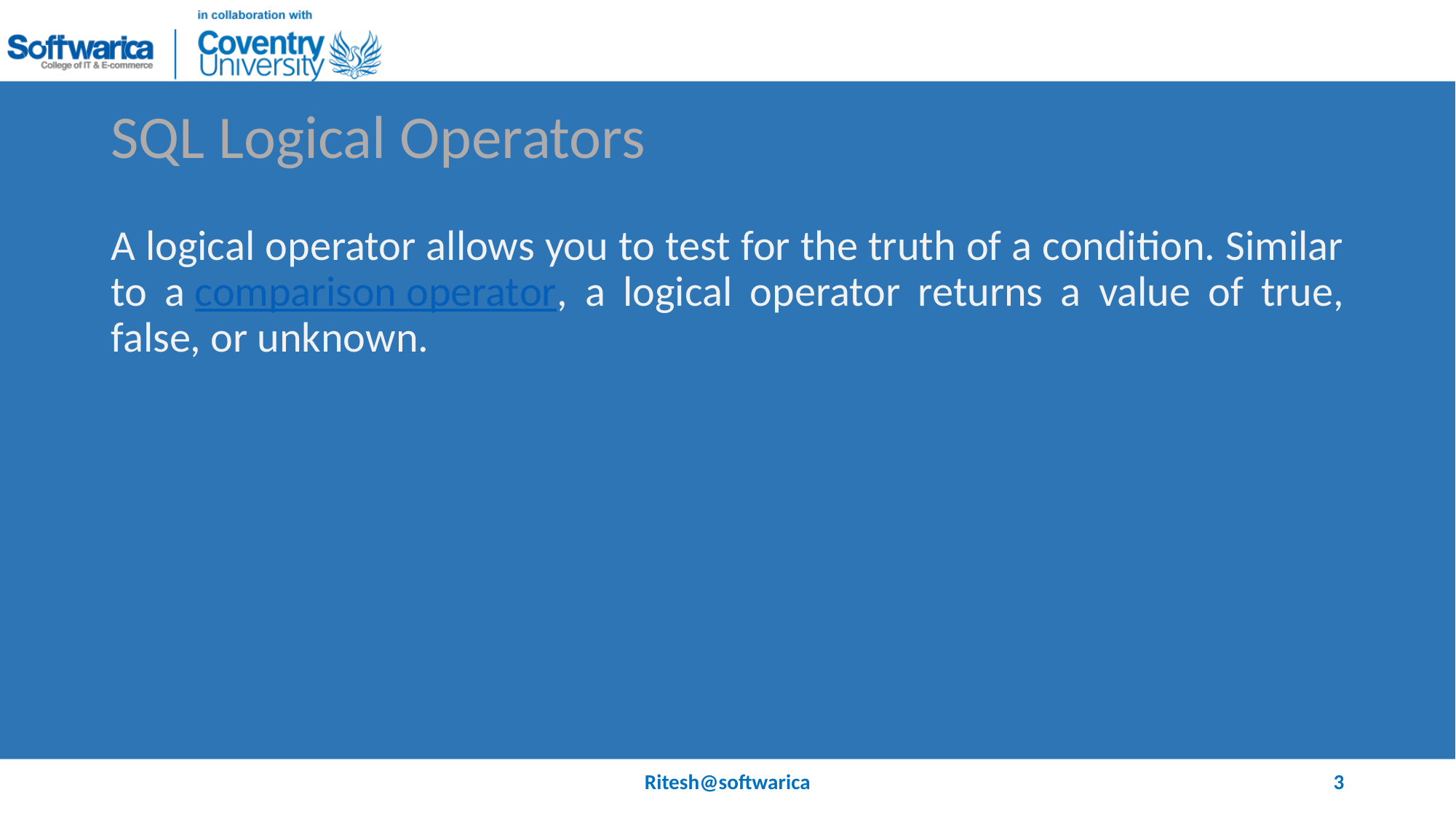

# SQL Logical Operators
A logical operator allows you to test for the truth of a condition. Similar to a comparison operator, a logical operator returns a value of true, false, or unknown.
Ritesh@softwarica
3